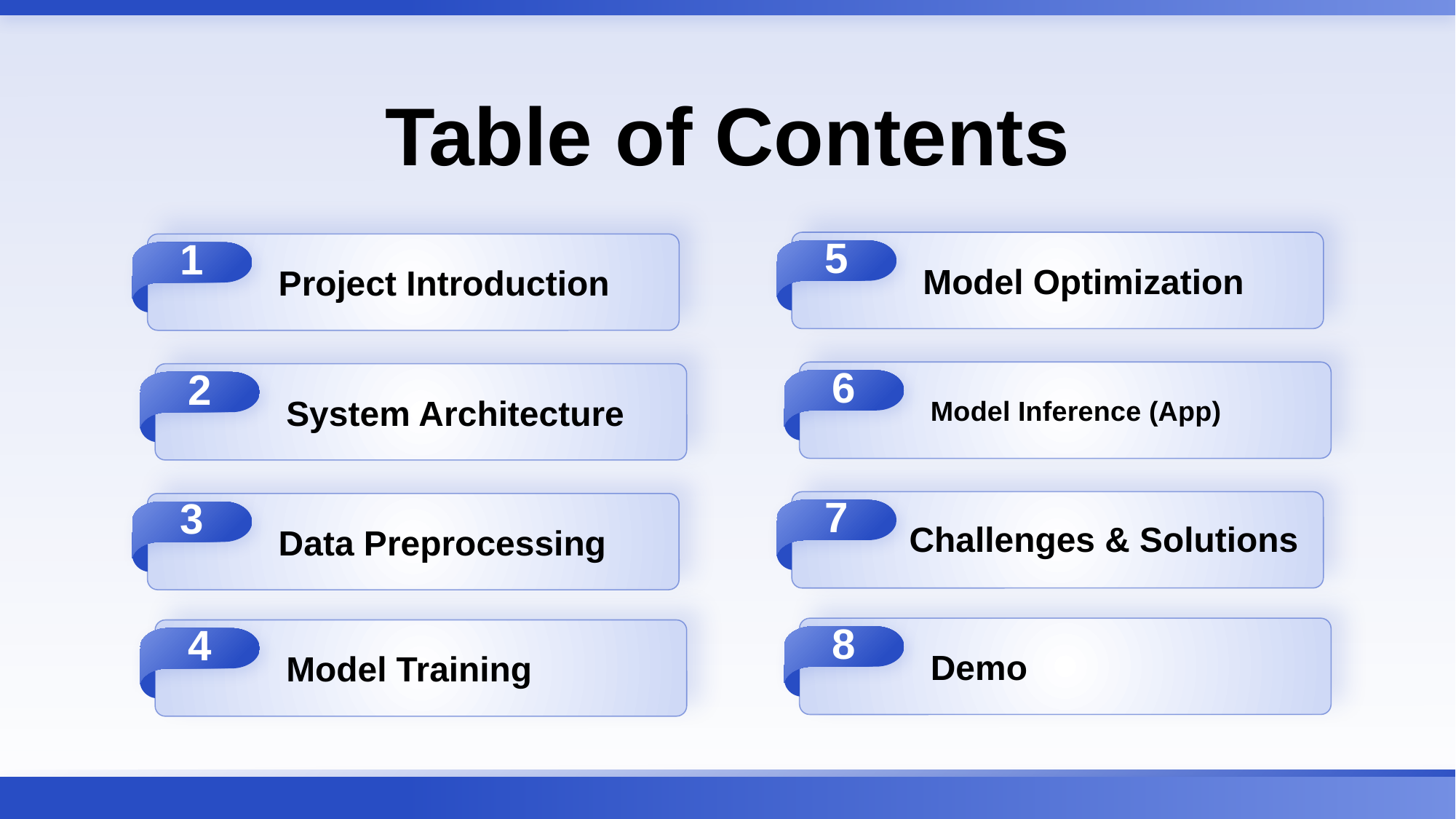

Table of Contents

5
1
Model Optimization
Project Introduction

6
Model Inference (App)

2
System Architecture

7
Challenges & Solutions

3
Data Preprocessing

8
Demo

4
Model Training